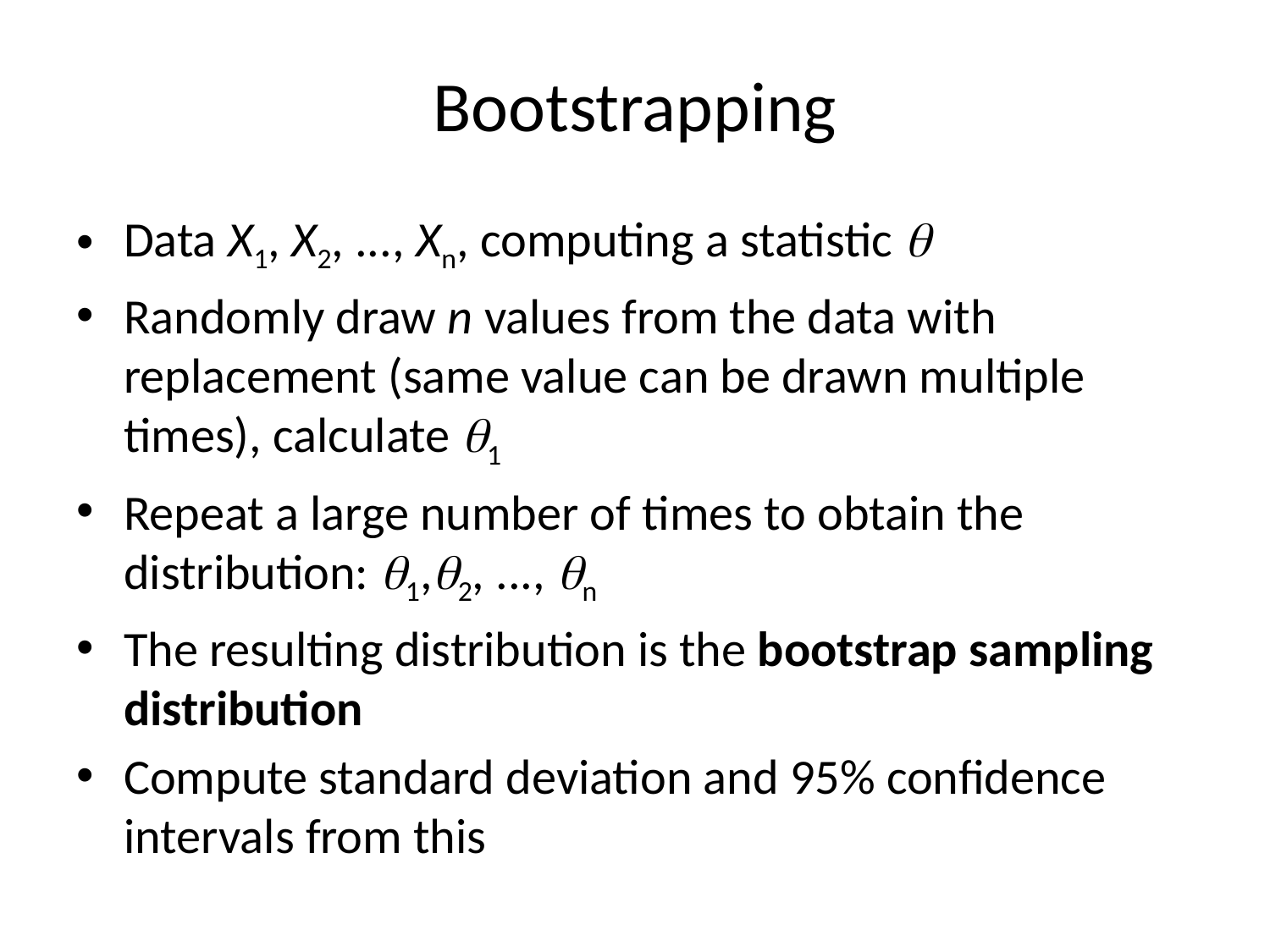

# Bootstrapping
Data X1, X2, ..., Xn, computing a statistic θ
Randomly draw n values from the data with replacement (same value can be drawn multiple times), calculate θ1
Repeat a large number of times to obtain the distribution: θ1,θ2, ..., θn
The resulting distribution is the bootstrap sampling distribution
Compute standard deviation and 95% confidence intervals from this